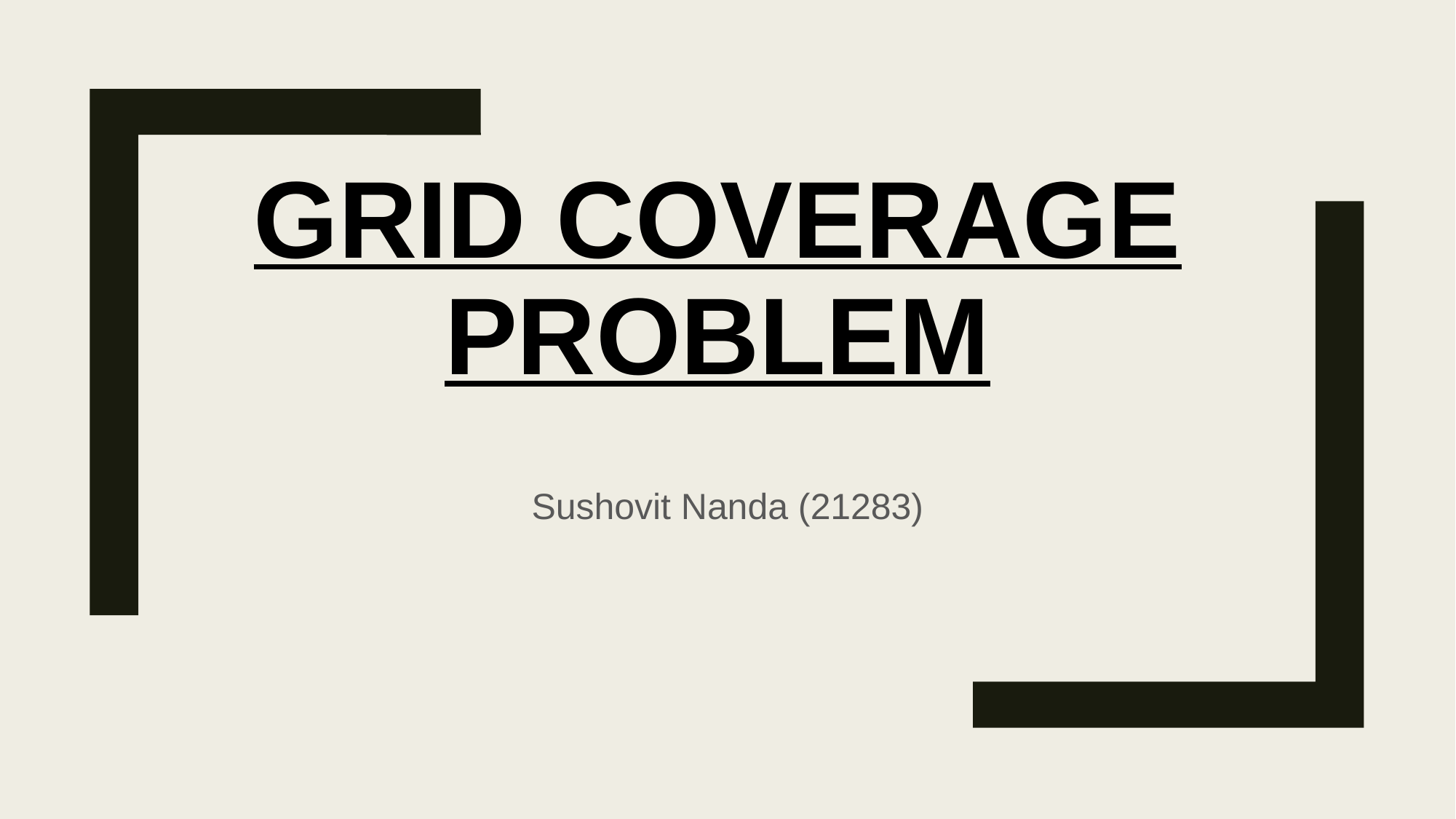

# Grid Coverage Problem
Sushovit Nanda (21283)